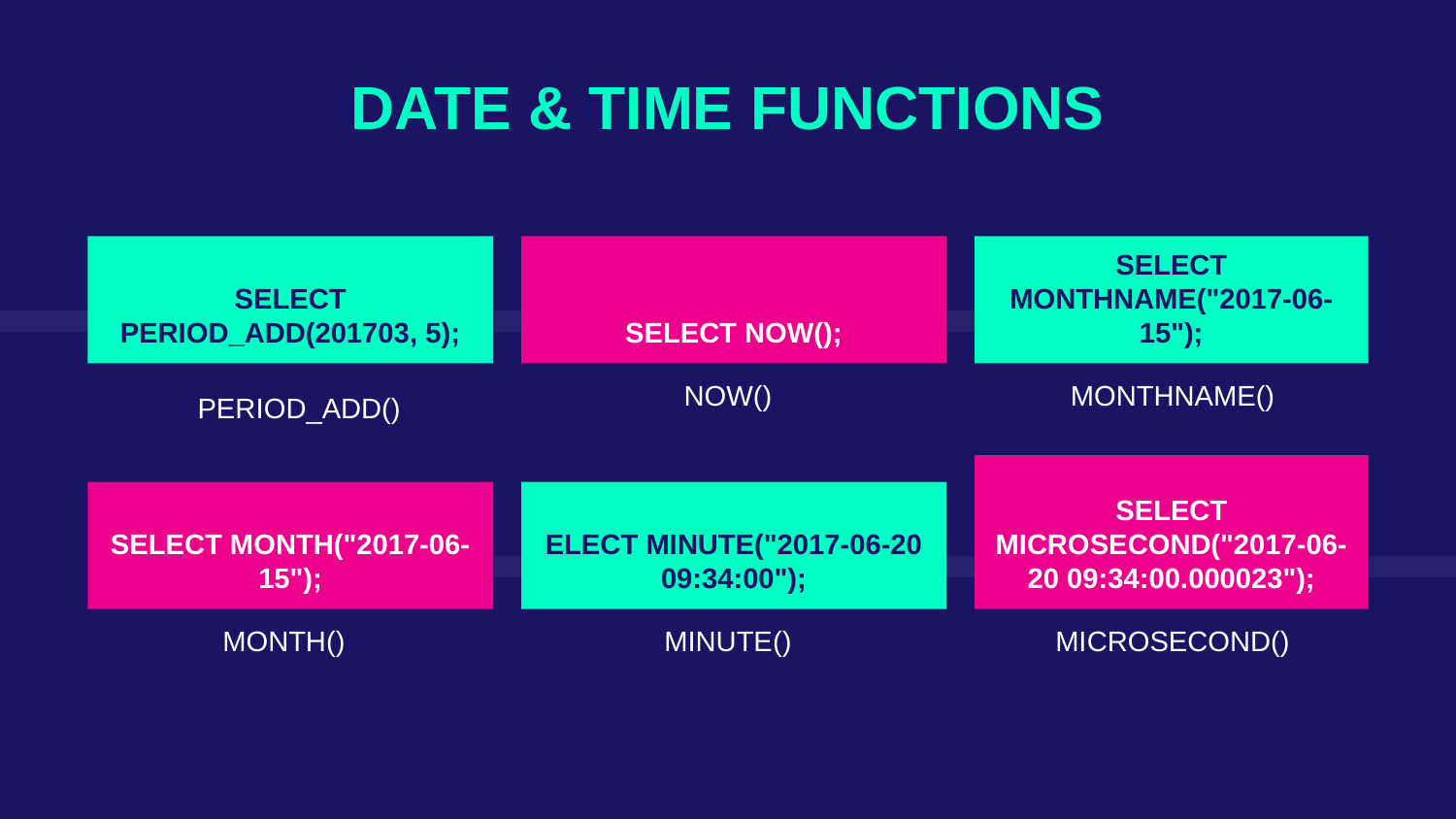

DATE & TIME FUNCTIONS
SELECT PERIOD_ADD(201703, 5);
SELECT NOW();
# SELECT MONTHNAME("2017-06-15");
NOW()
MONTHNAME()
PERIOD_ADD()
SELECT MICROSECOND("2017-06-20 09:34:00.000023");
SELECT MONTH("2017-06-15");
ELECT MINUTE("2017-06-20 09:34:00");
MONTH()
MINUTE()
MICROSECOND()